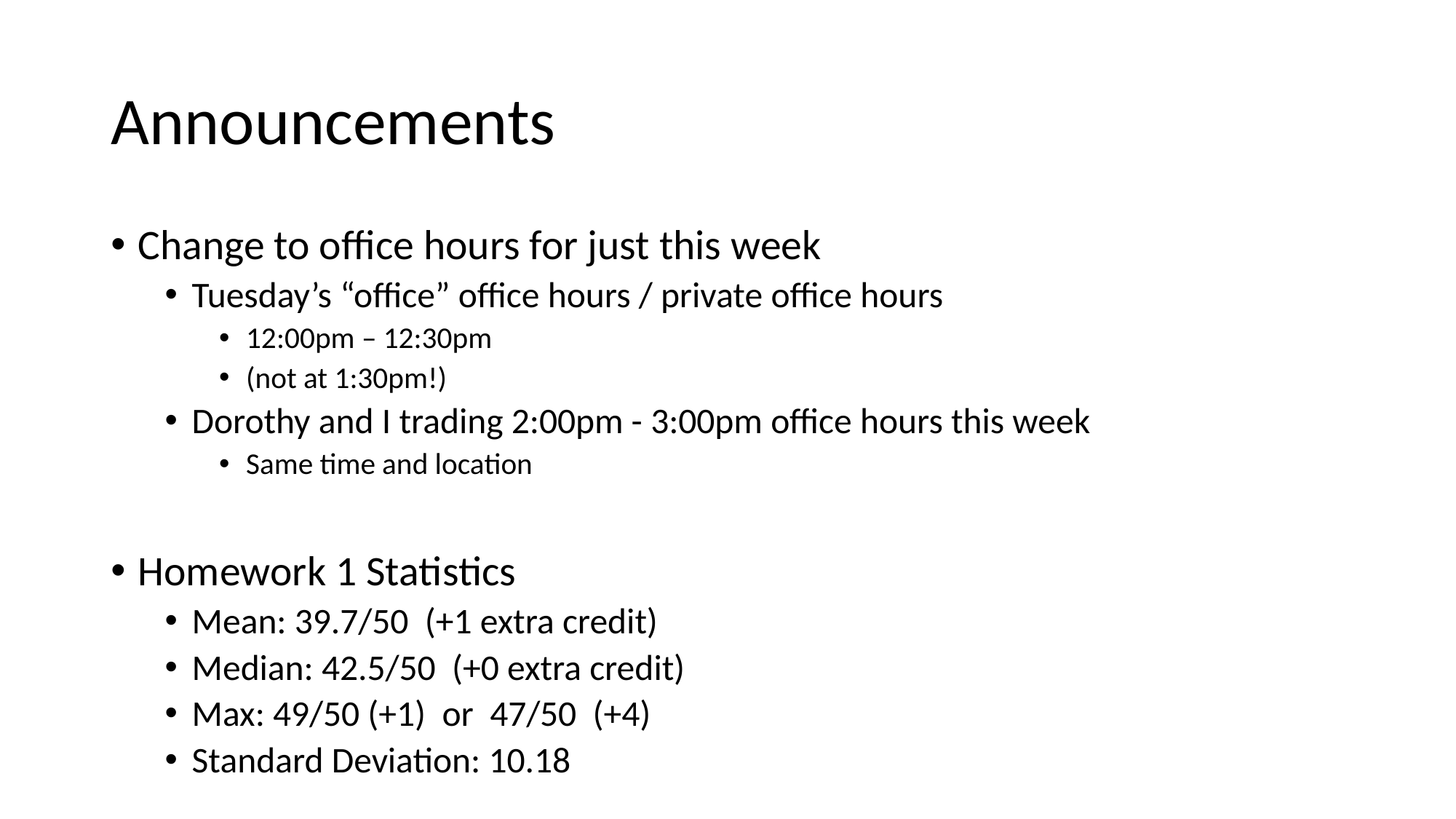

# Announcements
Change to office hours for just this week
Tuesday’s “office” office hours / private office hours
12:00pm – 12:30pm
(not at 1:30pm!)
Dorothy and I trading 2:00pm - 3:00pm office hours this week
Same time and location

Homework 1 Statistics
Mean: 39.7/50  (+1 extra credit)
Median: 42.5/50  (+0 extra credit)
Max: 49/50 (+1)  or  47/50  (+4)
Standard Deviation: 10.18